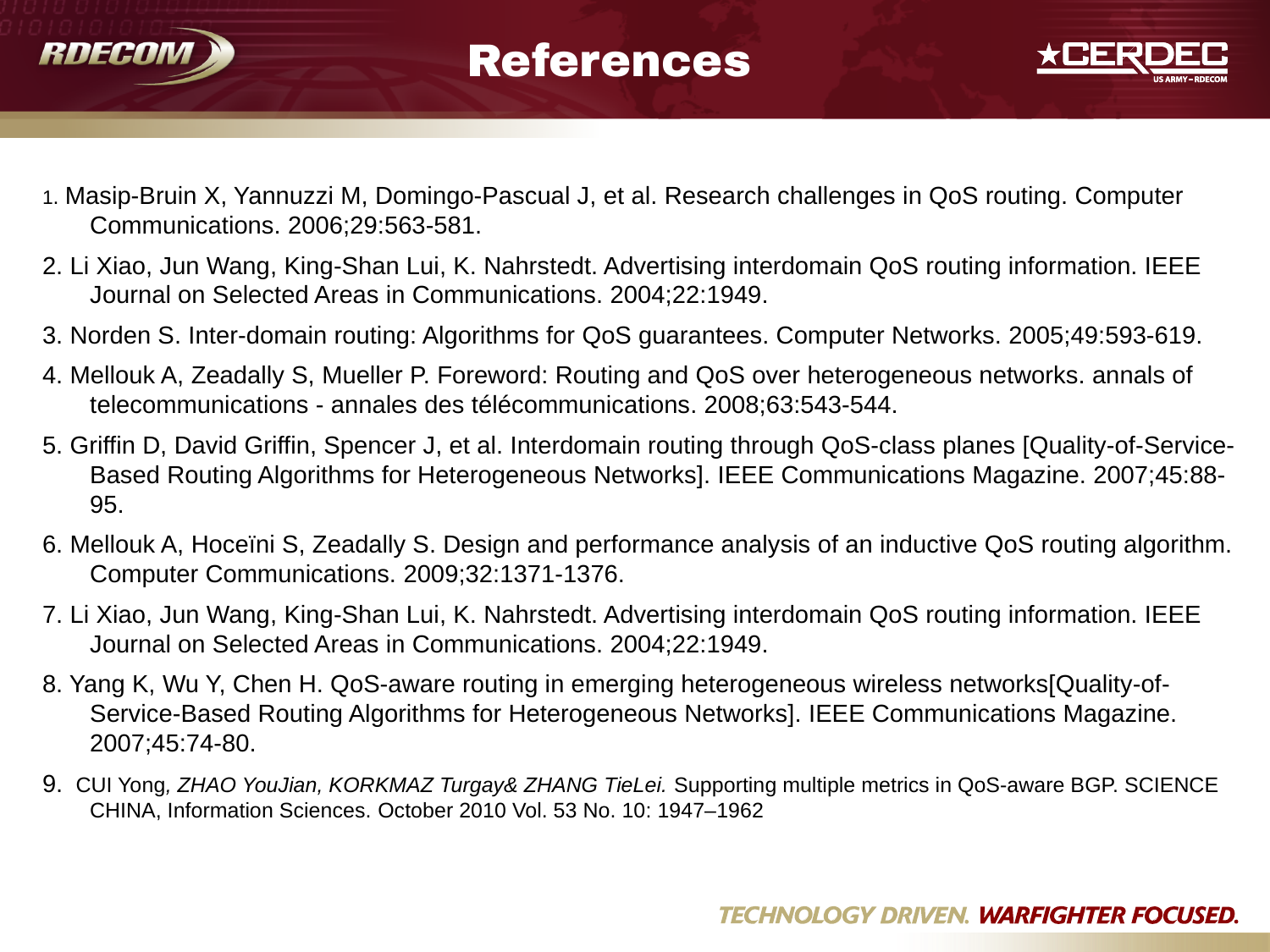

# References

1. Masip-Bruin X, Yannuzzi M, Domingo-Pascual J, et al. Research challenges in QoS routing. Computer Communications. 2006;29:563-581.
2. Li Xiao, Jun Wang, King-Shan Lui, K. Nahrstedt. Advertising interdomain QoS routing information. IEEE Journal on Selected Areas in Communications. 2004;22:1949.
3. Norden S. Inter-domain routing: Algorithms for QoS guarantees. Computer Networks. 2005;49:593-619.
4. Mellouk A, Zeadally S, Mueller P. Foreword: Routing and QoS over heterogeneous networks. annals of telecommunications - annales des télécommunications. 2008;63:543-544.
5. Griffin D, David Griffin, Spencer J, et al. Interdomain routing through QoS-class planes [Quality-of-Service-Based Routing Algorithms for Heterogeneous Networks]. IEEE Communications Magazine. 2007;45:88-95.
6. Mellouk A, Hoceïni S, Zeadally S. Design and performance analysis of an inductive QoS routing algorithm. Computer Communications. 2009;32:1371-1376.
7. Li Xiao, Jun Wang, King-Shan Lui, K. Nahrstedt. Advertising interdomain QoS routing information. IEEE Journal on Selected Areas in Communications. 2004;22:1949.
8. Yang K, Wu Y, Chen H. QoS-aware routing in emerging heterogeneous wireless networks[Quality-of-Service-Based Routing Algorithms for Heterogeneous Networks]. IEEE Communications Magazine. 2007;45:74-80.
9.  CUI Yong, ZHAO YouJian, KORKMAZ Turgay& ZHANG TieLei. Supporting multiple metrics in QoS-aware BGP. SCIENCE CHINA, Information Sciences. October 2010 Vol. 53 No. 10: 1947–1962